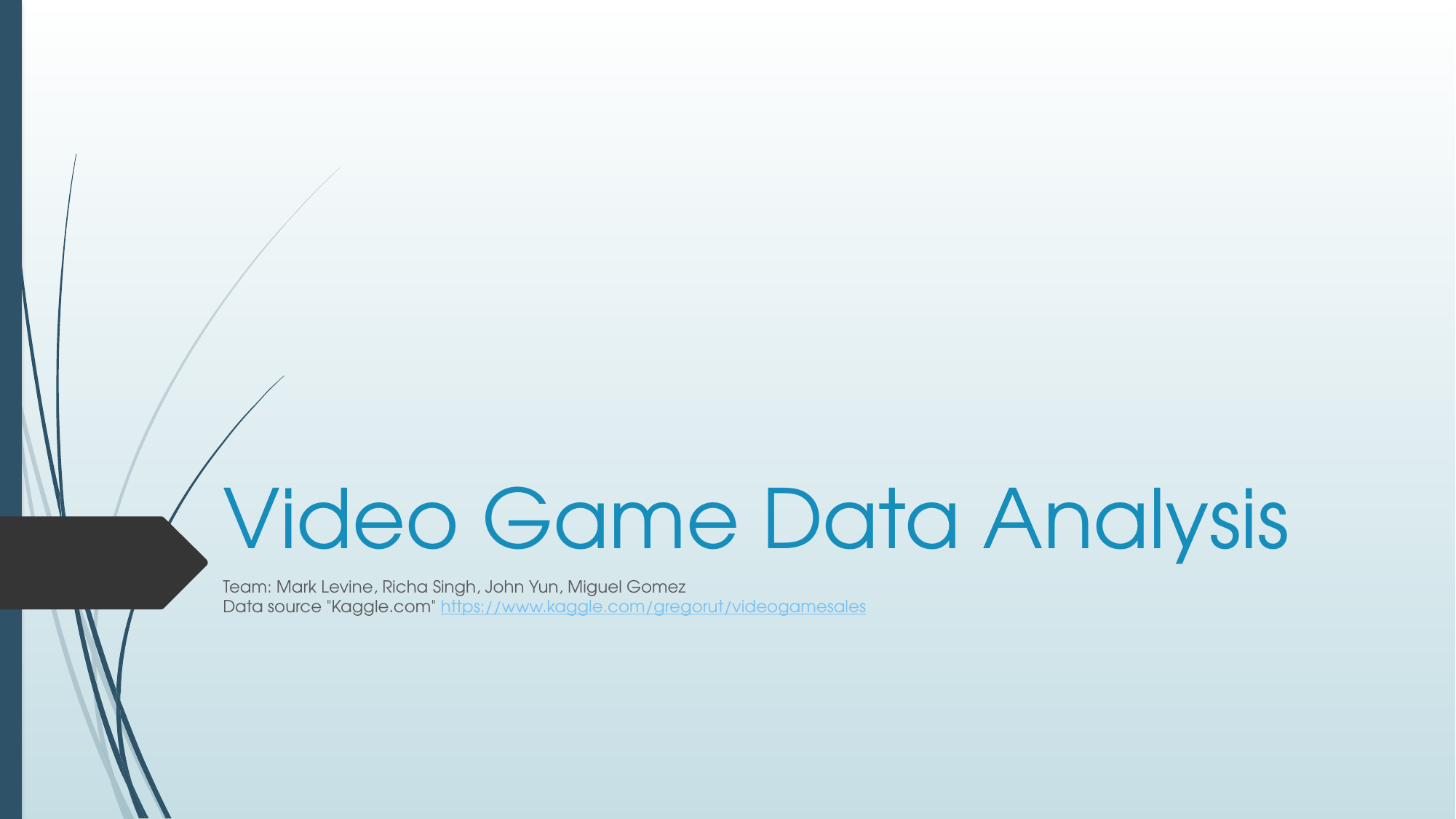

# Video Game Data Analysis
Team: Mark Levine, Richa Singh, John Yun, Miguel Gomez
Data source "Kaggle.com" https://www.kaggle.com/gregorut/videogamesales